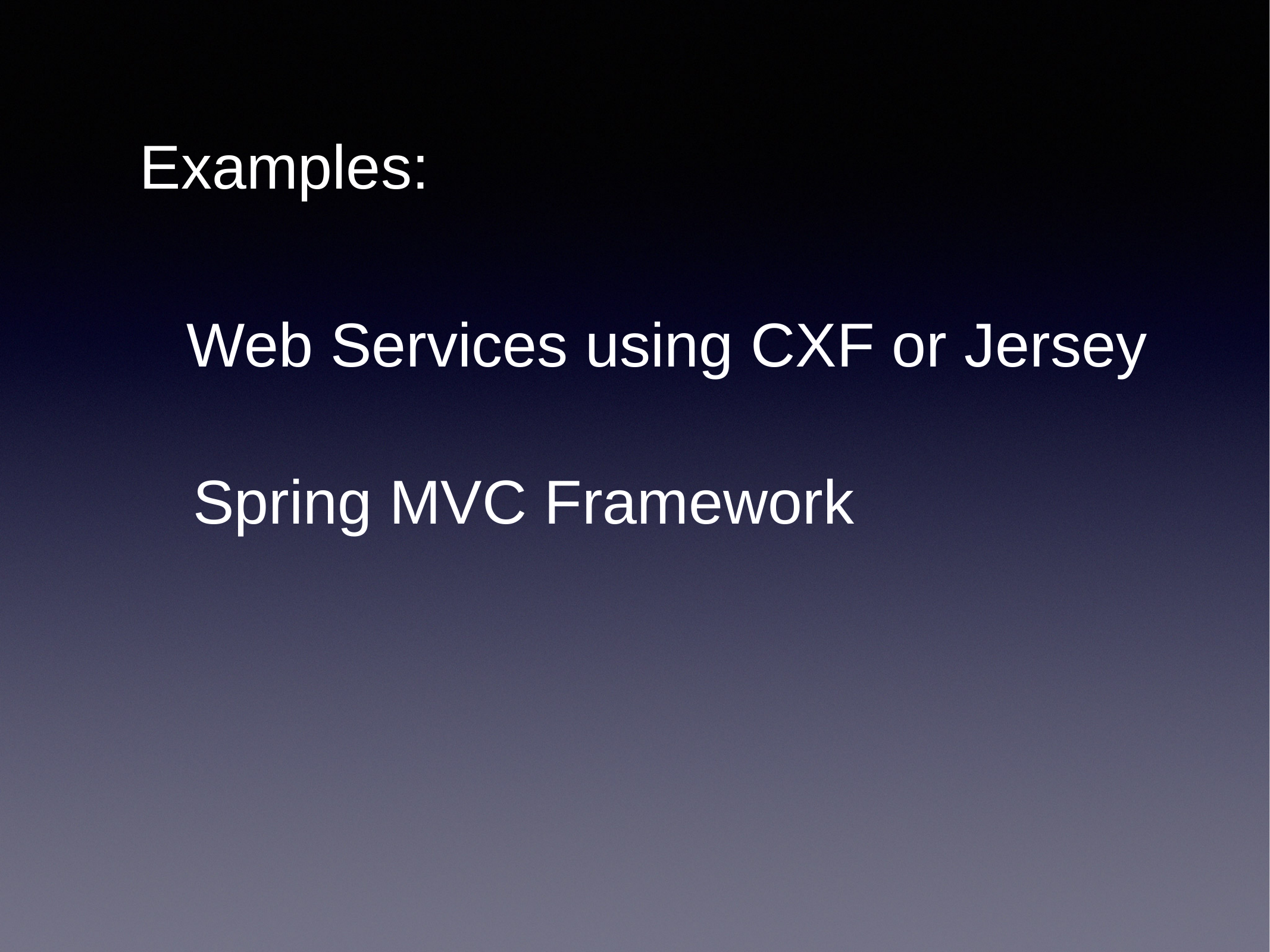

Examples:
Web Services using CXF or Jersey
Spring MVC Framework